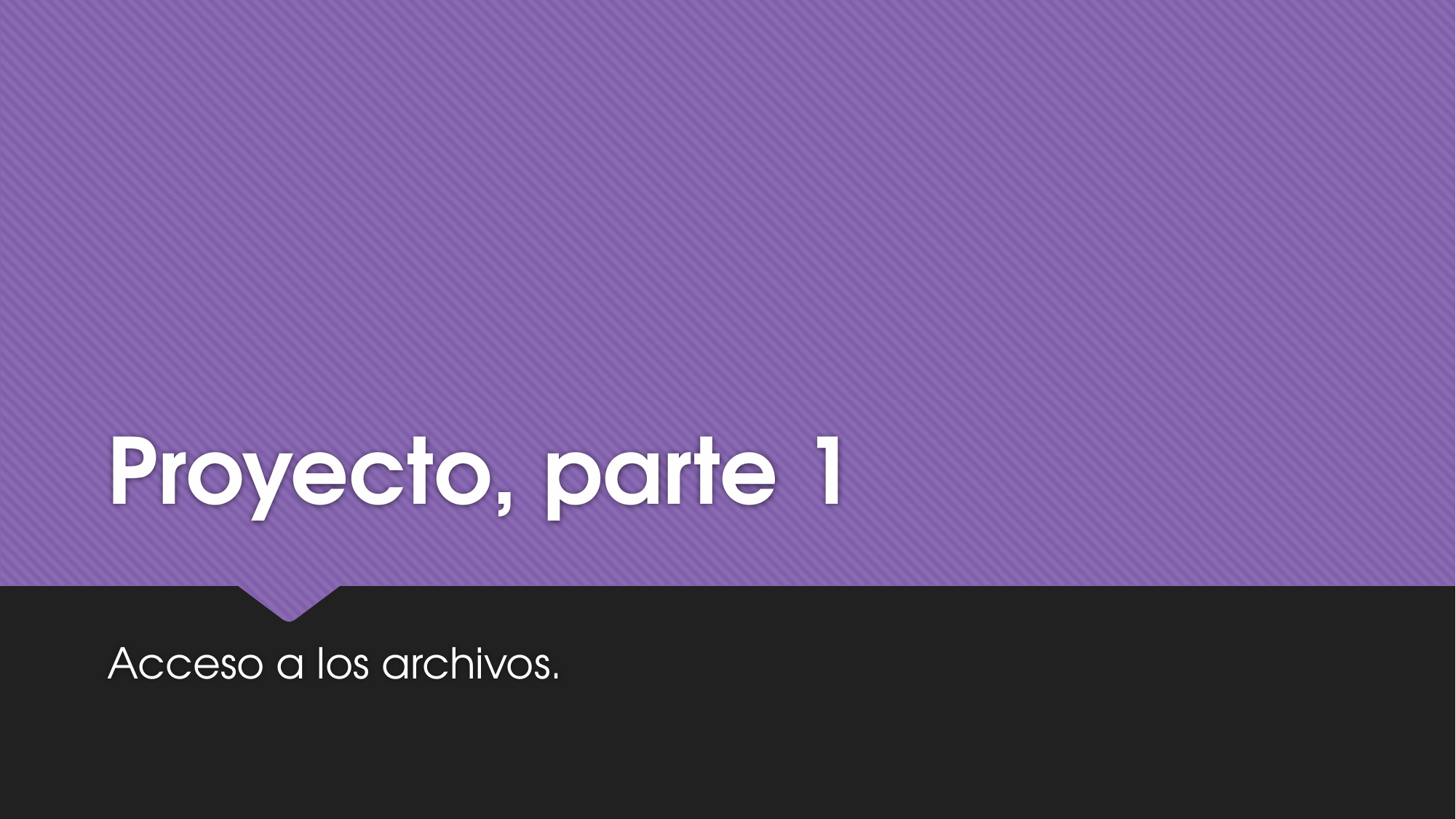

# Proyecto, parte 1
Acceso a los archivos.